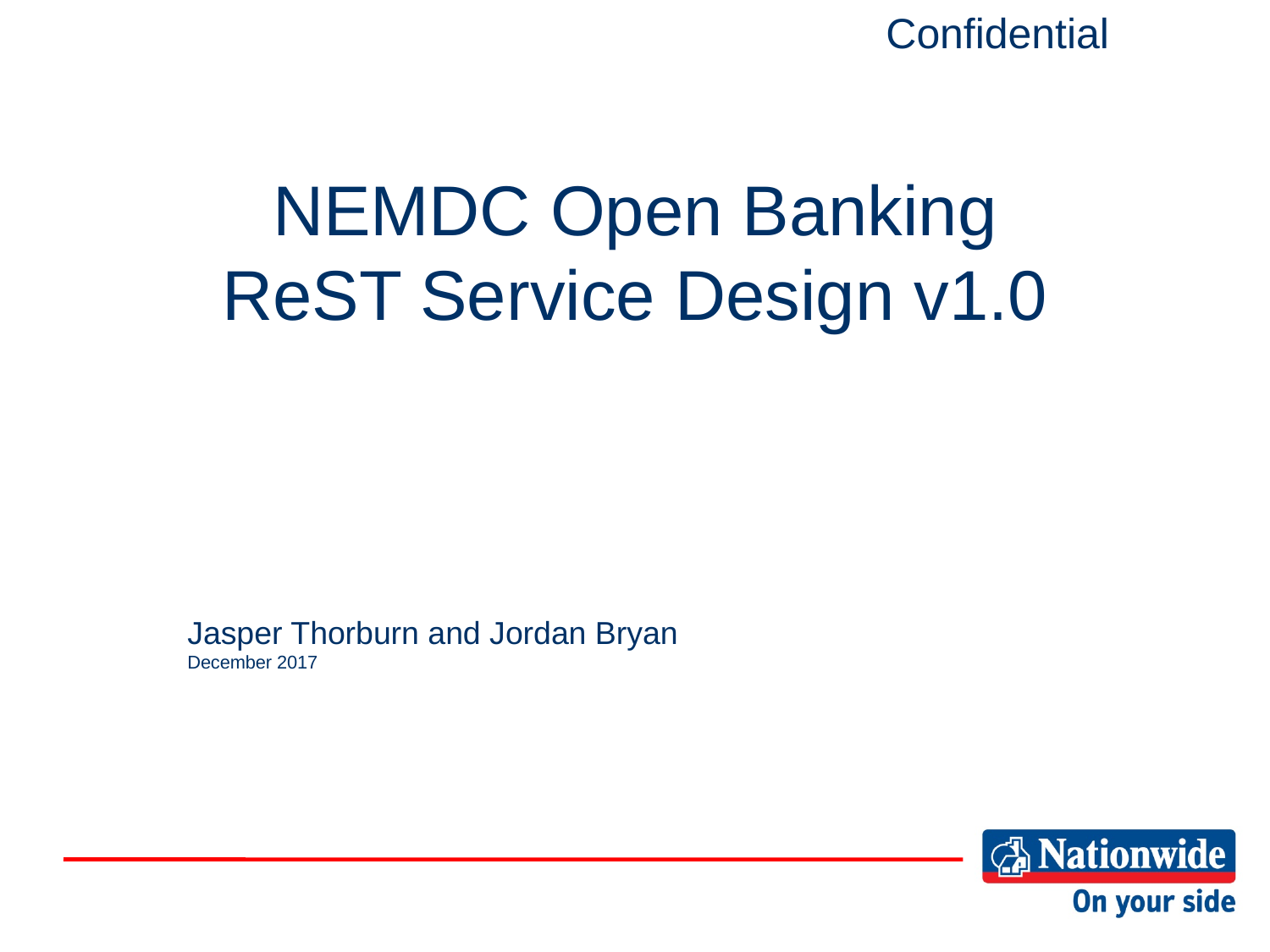

# NEMDC Open Banking ReST Service Design v1.0
Jasper Thorburn and Jordan Bryan
December 2017